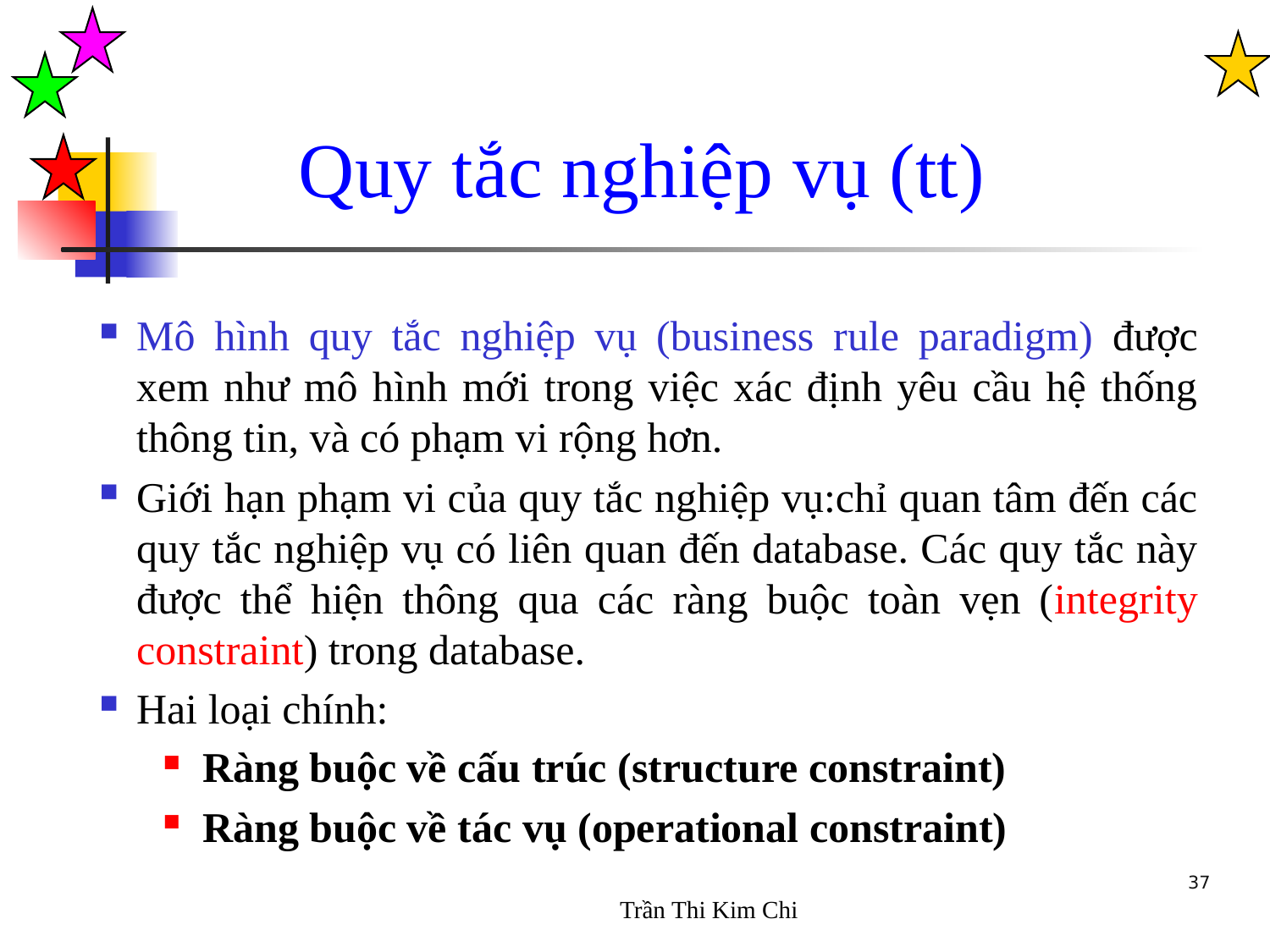

Quy tắc nghiệp vụ (tt)
Mô hình quy tắc nghiệp vụ (business rule paradigm) được xem như mô hình mới trong việc xác định yêu cầu hệ thống thông tin, và có phạm vi rộng hơn.
Giới hạn phạm vi của quy tắc nghiệp vụ:chỉ quan tâm đến các quy tắc nghiệp vụ có liên quan đến database. Các quy tắc này được thể hiện thông qua các ràng buộc toàn vẹn (integrity constraint) trong database.
Hai loại chính:
Ràng buộc về cấu trúc (structure constraint)
Ràng buộc về tác vụ (operational constraint)

37
Trần Thi Kim Chi